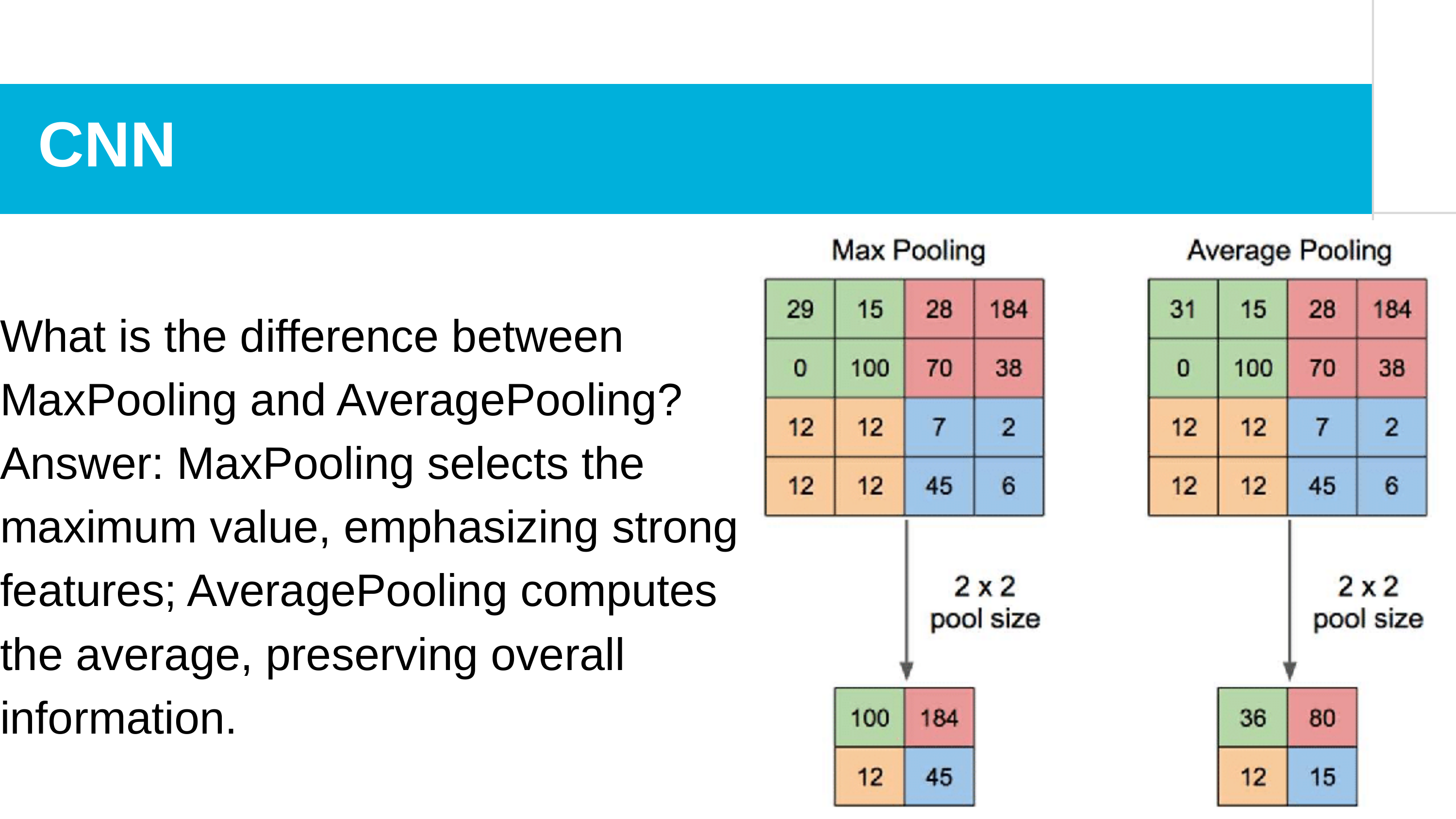

CNN

What is the difference between MaxPooling and AveragePooling? Answer: MaxPooling selects the maximum value, emphasizing strong features; AveragePooling computes the average, preserving overall information.